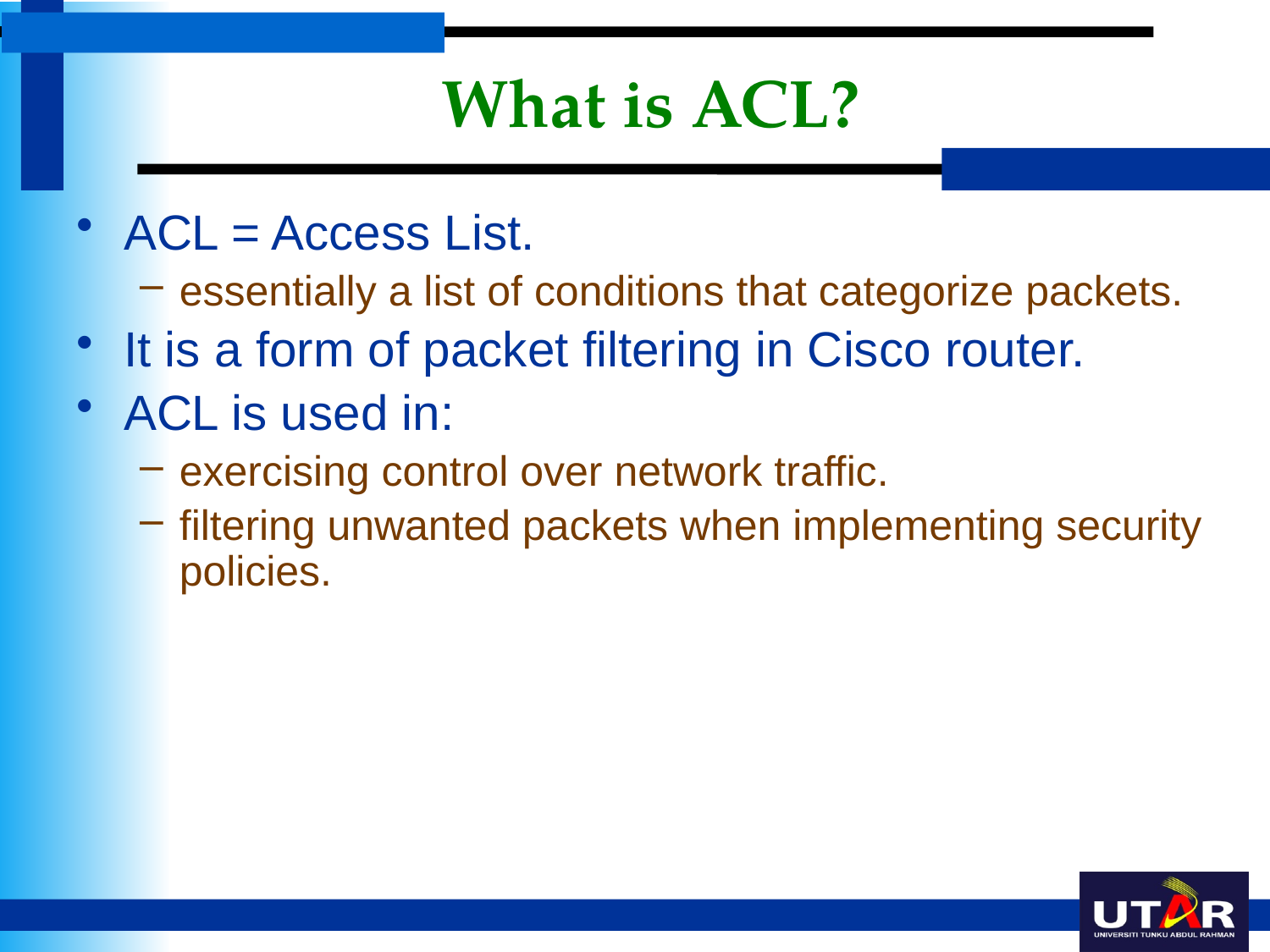

# What is ACL?
ACL = Access List.
essentially a list of conditions that categorize packets.
It is a form of packet filtering in Cisco router.
ACL is used in:
exercising control over network traffic.
filtering unwanted packets when implementing security policies.